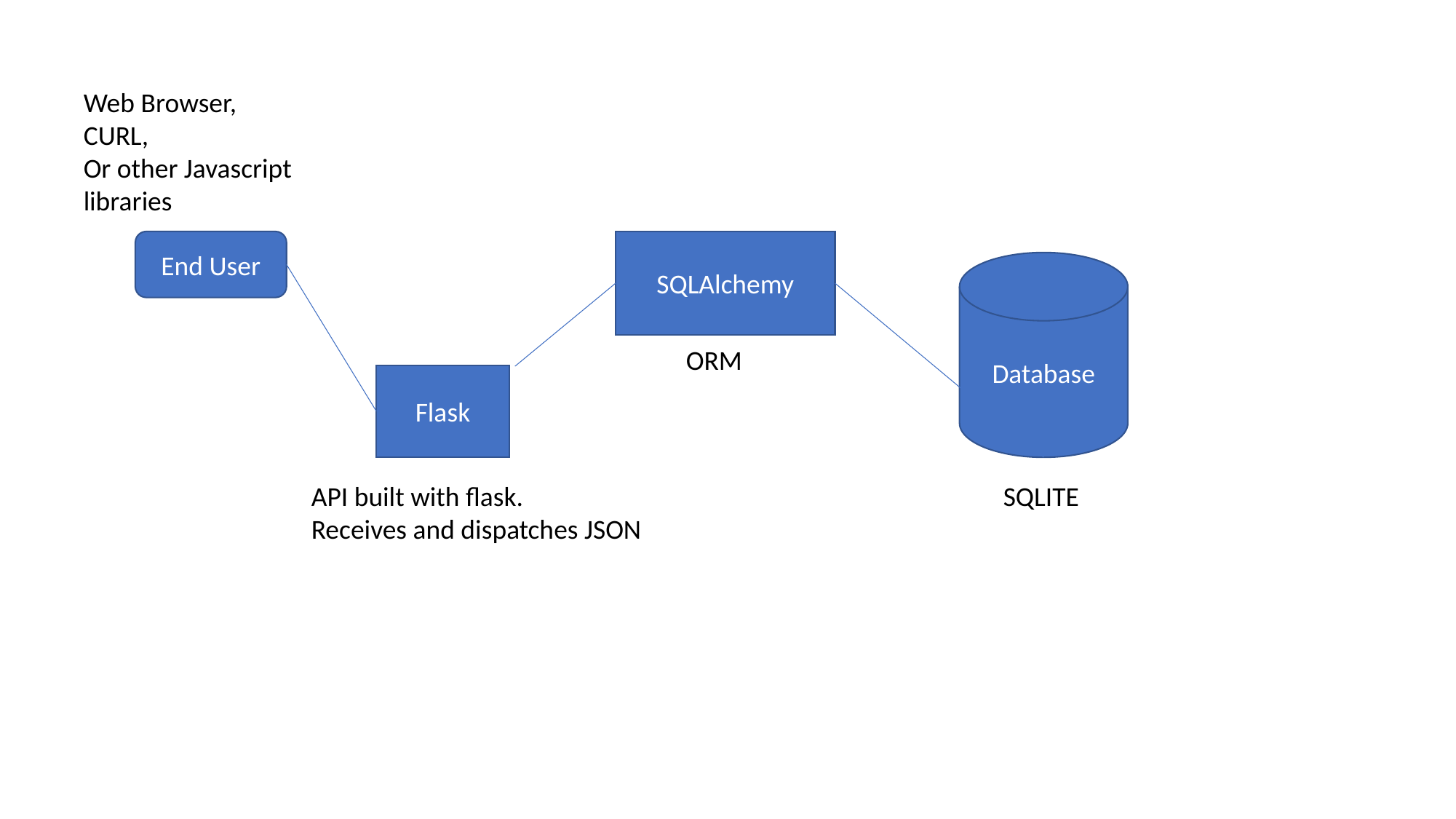

Web Browser,
CURL,
Or other Javascript libraries
End User
SQLAlchemy
Database
ORM
Flask
API built with flask.
Receives and dispatches JSON
SQLITE